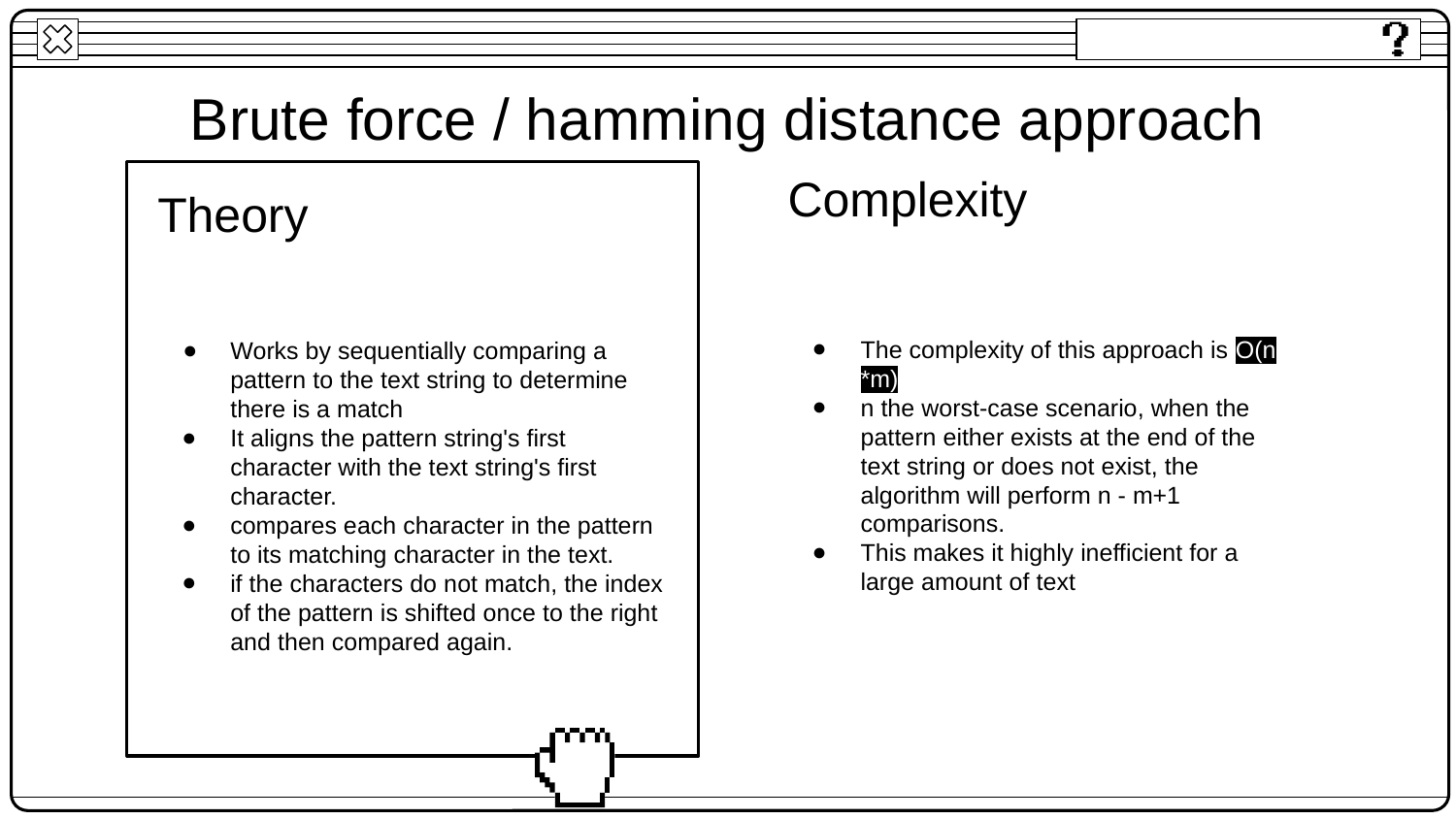

# Brute force / hamming distance approach

Complexity
Theory
The complexity of this approach is O(n *m)
n the worst-case scenario, when the pattern either exists at the end of the text string or does not exist, the algorithm will perform n - m+1 comparisons.
This makes it highly inefficient for a large amount of text
Works by sequentially comparing a pattern to the text string to determine there is a match
It aligns the pattern string's first character with the text string's first character.
compares each character in the pattern to its matching character in the text.
if the characters do not match, the index of the pattern is shifted once to the right and then compared again.